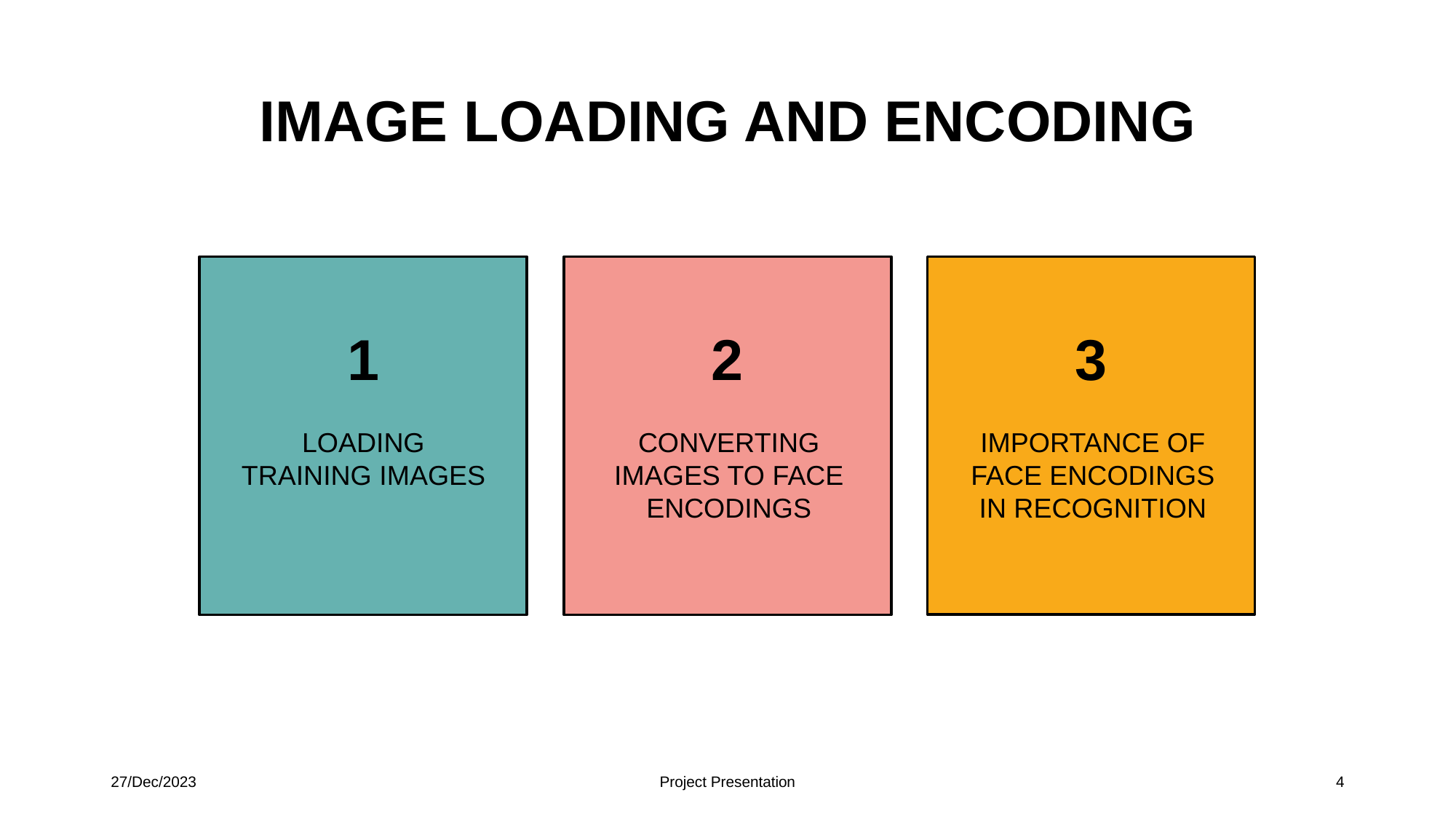

# Image Loading and Encoding
1
2
3
LOADING TRAINING IMAGES
CONVERTING IMAGES TO FACE ENCODINGS
IMPORTANCE OF FACE ENCODINGS IN RECOGNITION

27/Dec/2023
Project Presentation
4